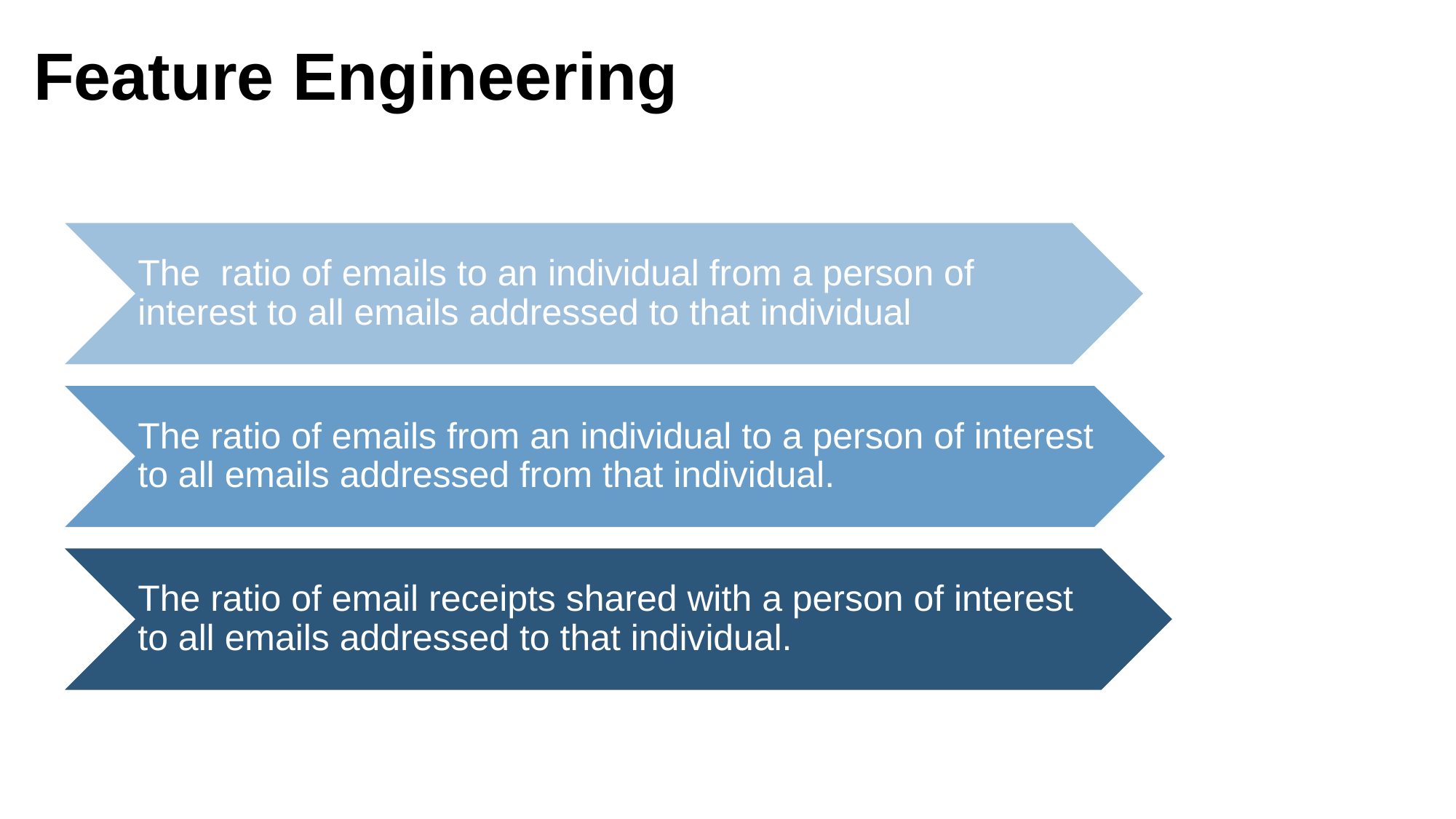

Feature Engineering
The  ratio of emails to an individual from a person of interest to all emails addressed to that individual
The ratio of emails from an individual to a person of interest to all emails addressed from that individual.
The ratio of email receipts shared with a person of interest to all emails addressed to that individual.
page 22